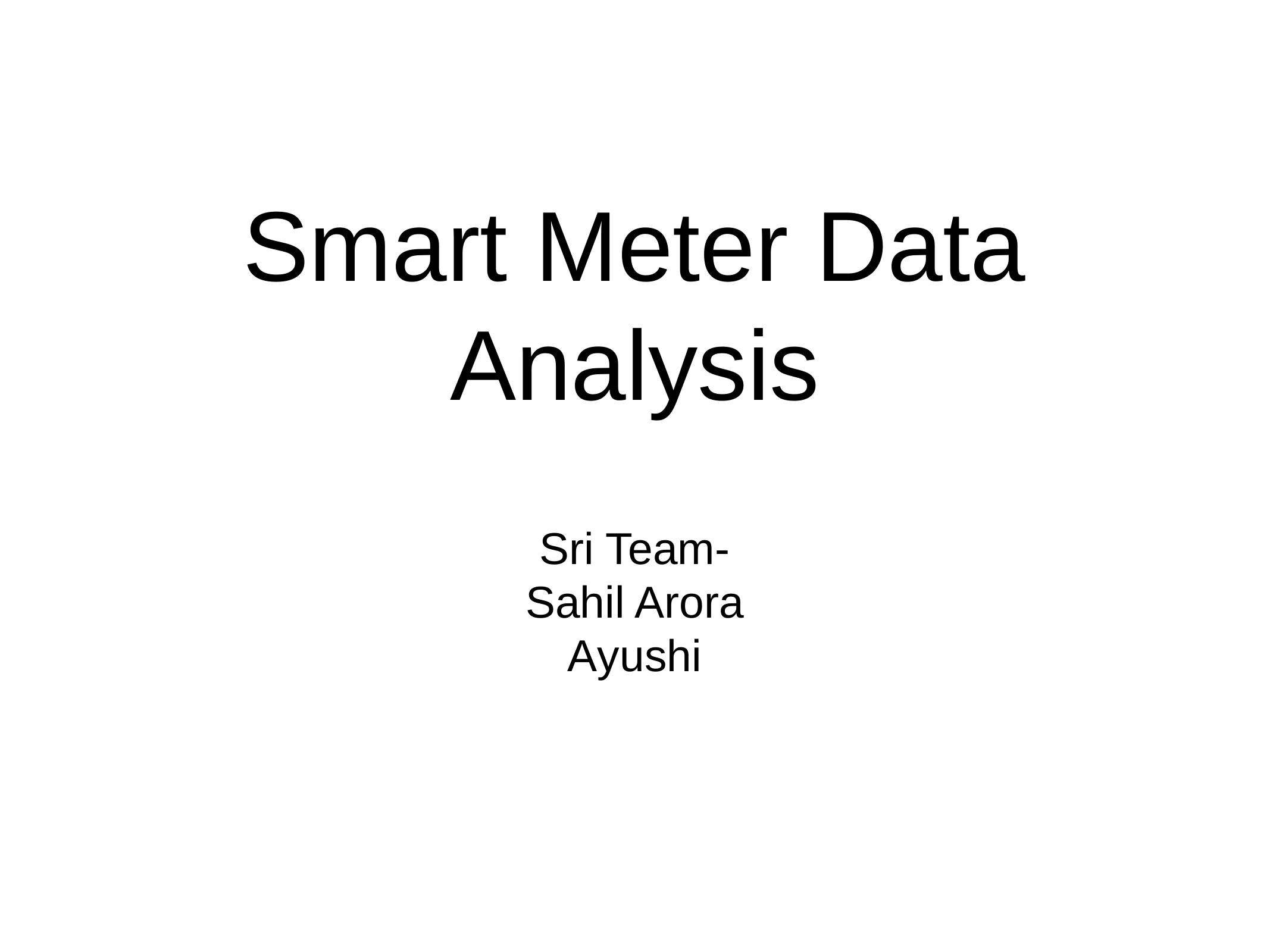

# Smart Meter Data Analysis
Sri Team-
Sahil Arora
Ayushi